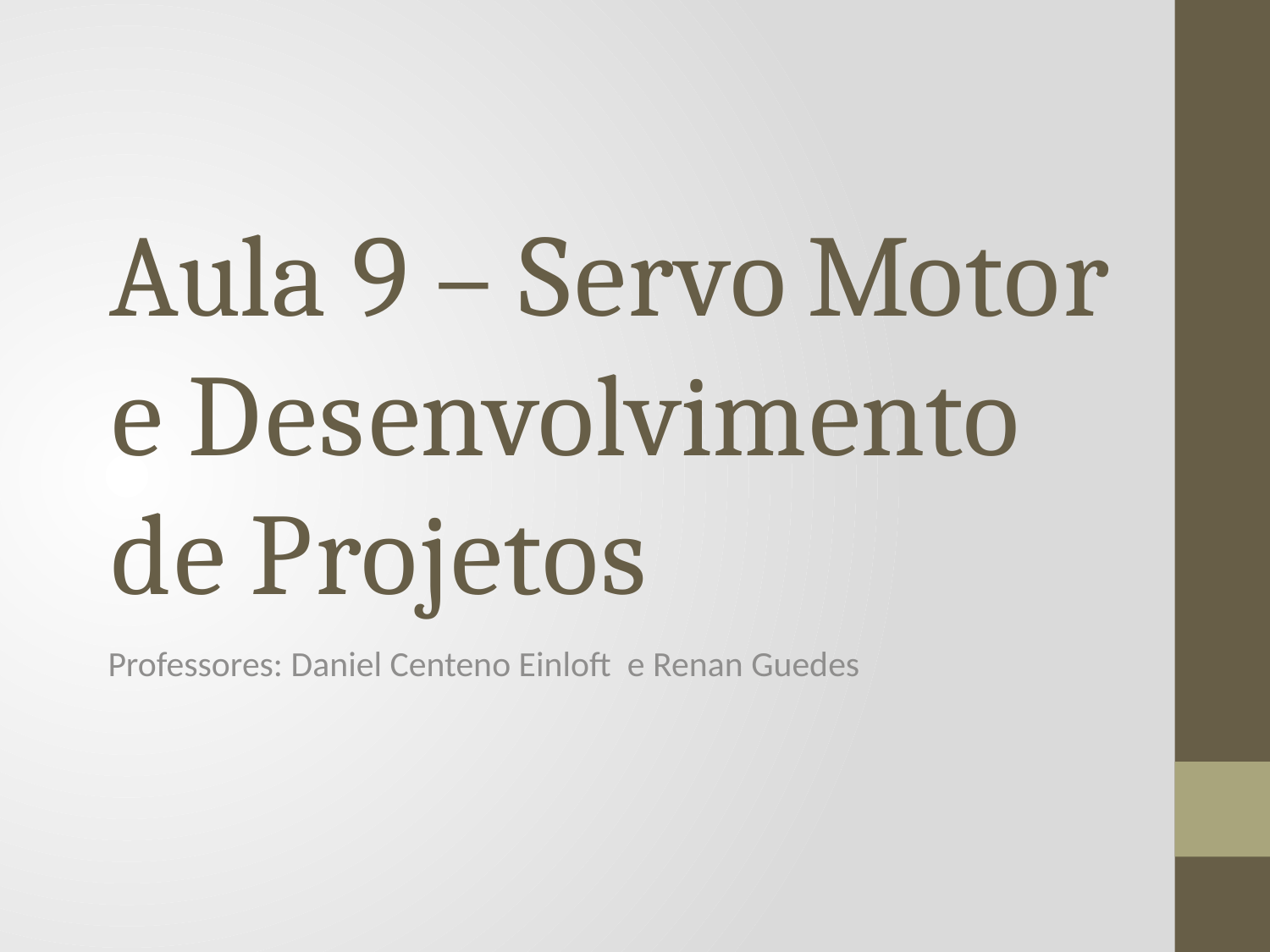

# Aula 9 – Servo Motor e Desenvolvimento de Projetos
Professores: Daniel Centeno Einloft  e Renan Guedes